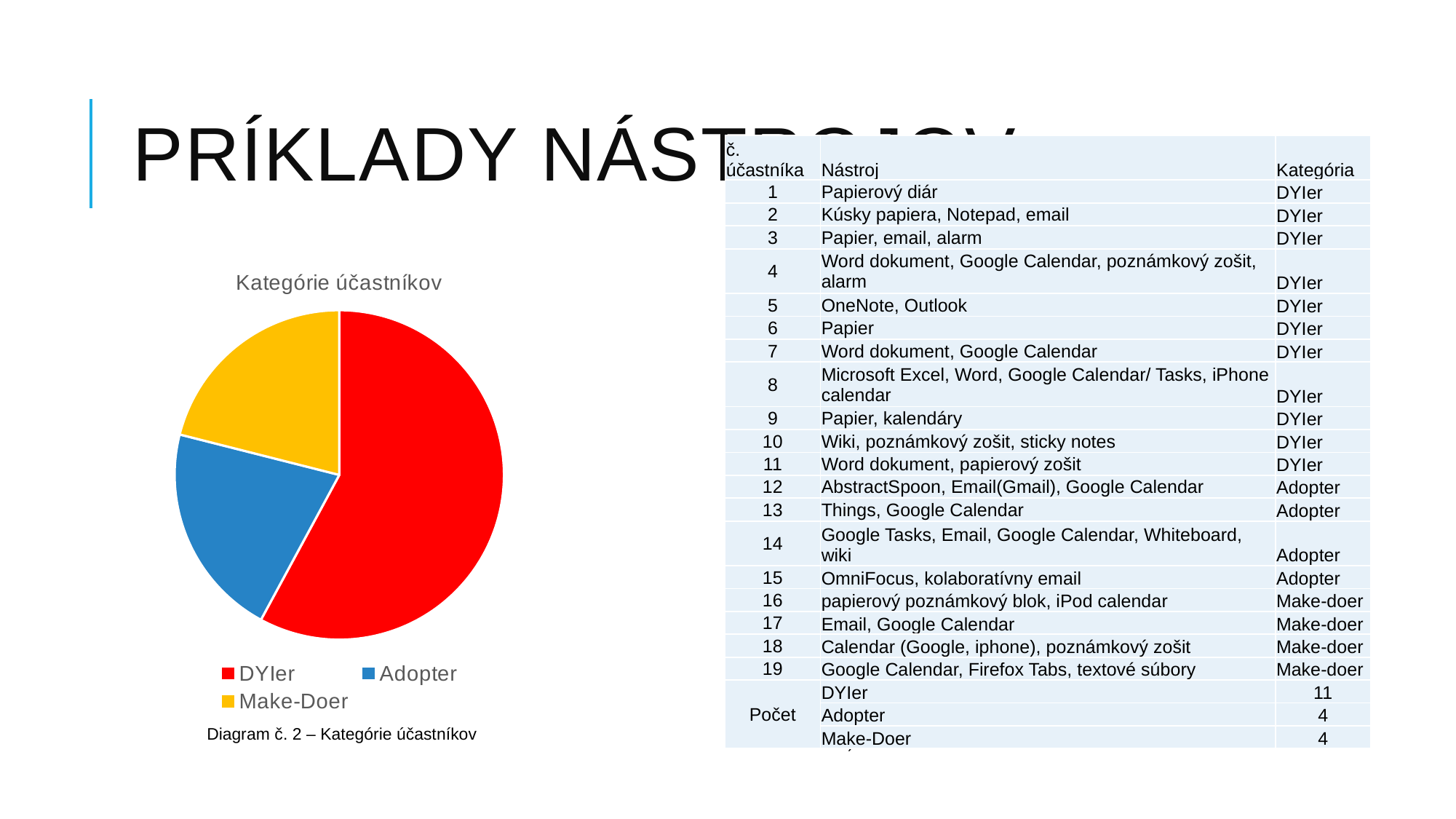

# Príklady nástrojov
| č. účastníka | Nástroj | Kategória |
| --- | --- | --- |
| 1 | Papierový diár | DYIer |
| 2 | Kúsky papiera, Notepad, email | DYIer |
| 3 | Papier, email, alarm | DYIer |
| 4 | Word dokument, Google Calendar, poznámkový zošit, alarm | DYIer |
| 5 | OneNote, Outlook | DYIer |
| 6 | Papier | DYIer |
| 7 | Word dokument, Google Calendar | DYIer |
| 8 | Microsoft Excel, Word, Google Calendar/ Tasks, iPhone calendar | DYIer |
| 9 | Papier, kalendáry | DYIer |
| 10 | Wiki, poznámkový zošit, sticky notes | DYIer |
| 11 | Word dokument, papierový zošit | DYIer |
| 12 | AbstractSpoon, Email(Gmail), Google Calendar | Adopter |
| 13 | Things, Google Calendar | Adopter |
| 14 | Google Tasks, Email, Google Calendar, Whiteboard, wiki | Adopter |
| 15 | OmniFocus, kolaboratívny email | Adopter |
| 16 | papierový poznámkový blok, iPod calendar | Make-doer |
| 17 | Email, Google Calendar | Make-doer |
| 18 | Calendar (Google, iphone), poznámkový zošit | Make-doer |
| 19 | Google Calendar, Firefox Tabs, textové súbory | Make-doer |
| Počet | DYIer | 11 |
|  | Adopter | 4 |
|  | Make-Doer | 4 |

### Chart: Kategórie účastníkov

| Category |  |
|---|---|
| DYIer | 11.0 |
| Adopter | 4.0 |
| Make-Doer | 4.0 |
Tabuľka č. 1 – Nástroje využívané účastníkmi prieskumu (Haraty, 2016)
Diagram č. 2 – Kategórie účastníkov